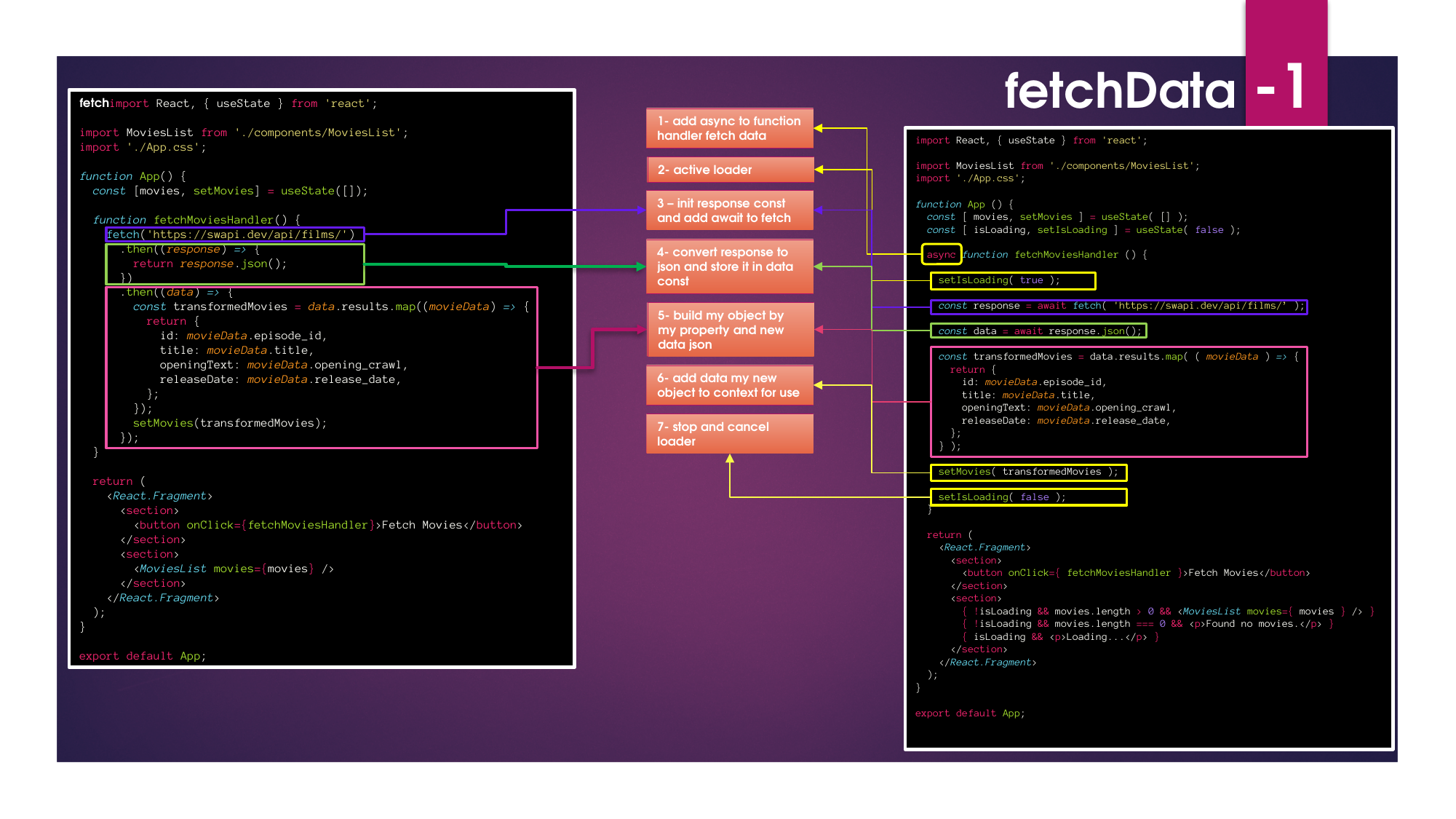

fetchData -1
fetchimport React, { useState } from 'react';
import MoviesList from './components/MoviesList';
import './App.css';
function App() {
  const [movies, setMovies] = useState([]);
  function fetchMoviesHandler() {
    fetch('https://swapi.dev/api/films/')
      .then((response) => {
        return response.json();
      })
      .then((data) => {
        const transformedMovies = data.results.map((movieData) => {
          return {
            id: movieData.episode_id,
            title: movieData.title,
            openingText: movieData.opening_crawl,
            releaseDate: movieData.release_date,
          };
        });
        setMovies(transformedMovies);
      });
  }
  return (
    <React.Fragment>
      <section>
        <button onClick={fetchMoviesHandler}>Fetch Movies</button>
      </section>
      <section>
        <MoviesList movies={movies} />
      </section>
    </React.Fragment>
  );
}
export default App;
1- add async to function handler fetch data
import React, { useState } from 'react';
import MoviesList from './components/MoviesList';
import './App.css';
function App () {
  const [ movies, setMovies ] = useState( [] );
  const [ isLoading, setIsLoading ] = useState( false );
  async function fetchMoviesHandler () {

    setIsLoading( true );

    const response = await fetch( 'https://swapi.dev/api/films/’ );

    const data = await response.json();
    const transformedMovies = data.results.map( ( movieData ) => {
      return {
        id: movieData.episode_id,
        title: movieData.title,
        openingText: movieData.opening_crawl,
        releaseDate: movieData.release_date,
      };
    } );

    setMovies( transformedMovies );

    setIsLoading( false );
  }
  return (
    <React.Fragment>
      <section>
        <button onClick={ fetchMoviesHandler }>Fetch Movies</button>
      </section>
      <section>
        { !isLoading && movies.length > 0 && <MoviesList movies={ movies } /> }
        { !isLoading && movies.length === 0 && <p>Found no movies.</p> }
        { isLoading && <p>Loading...</p> }
      </section>
    </React.Fragment>
  );
}
export default App;

2- active loader
3 – init response const and add await to fetch

4- convert response to json and store it in data const

5- build my object by my property and new data json

6- add data my new object to context for use
7- stop and cancel loader